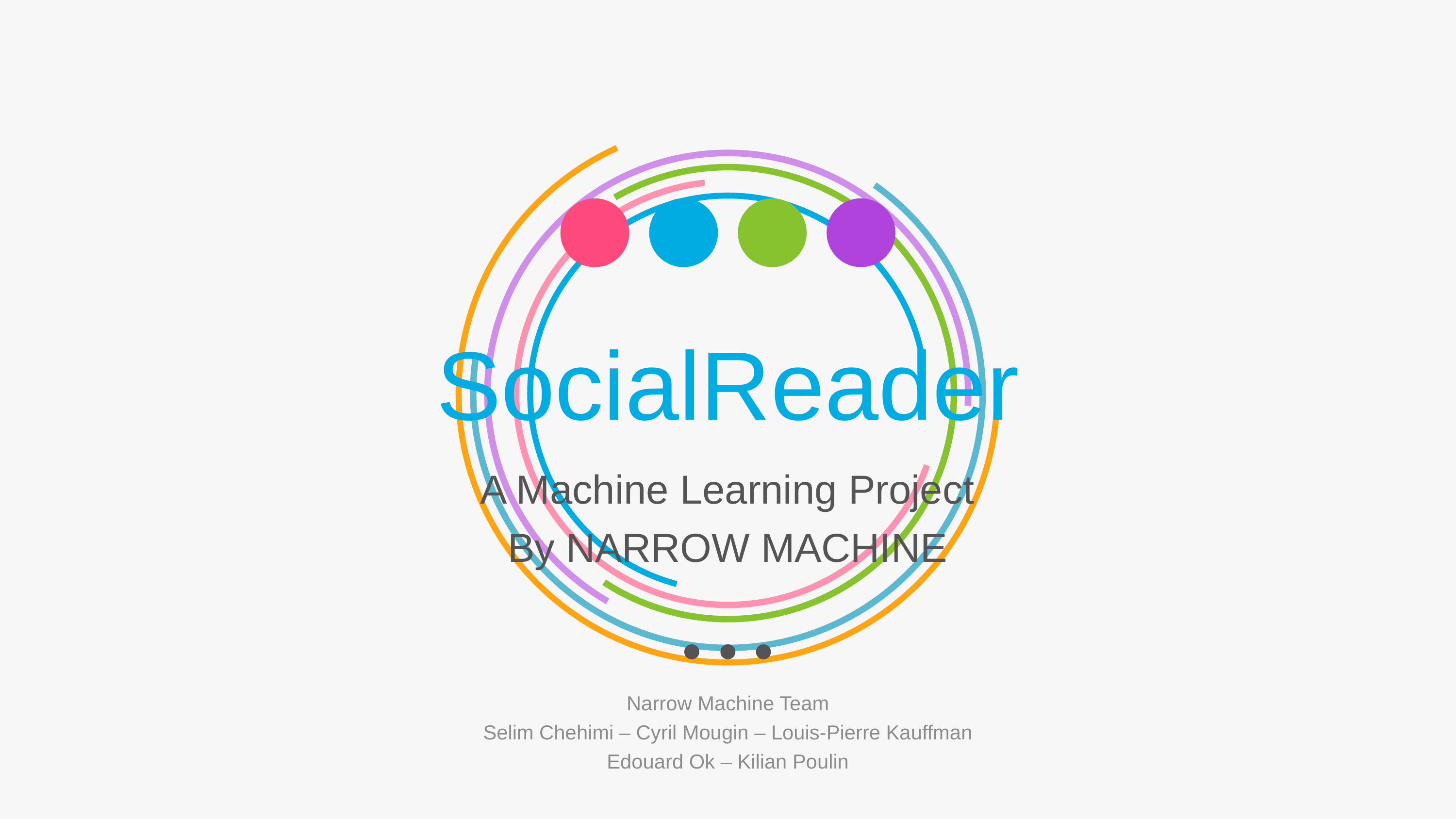

# SocialReader
A Machine Learning Project
By NARROW MACHINE

Narrow Machine Team
Selim Chehimi – Cyril Mougin – Louis-Pierre Kauffman
Edouard Ok – Kilian Poulin